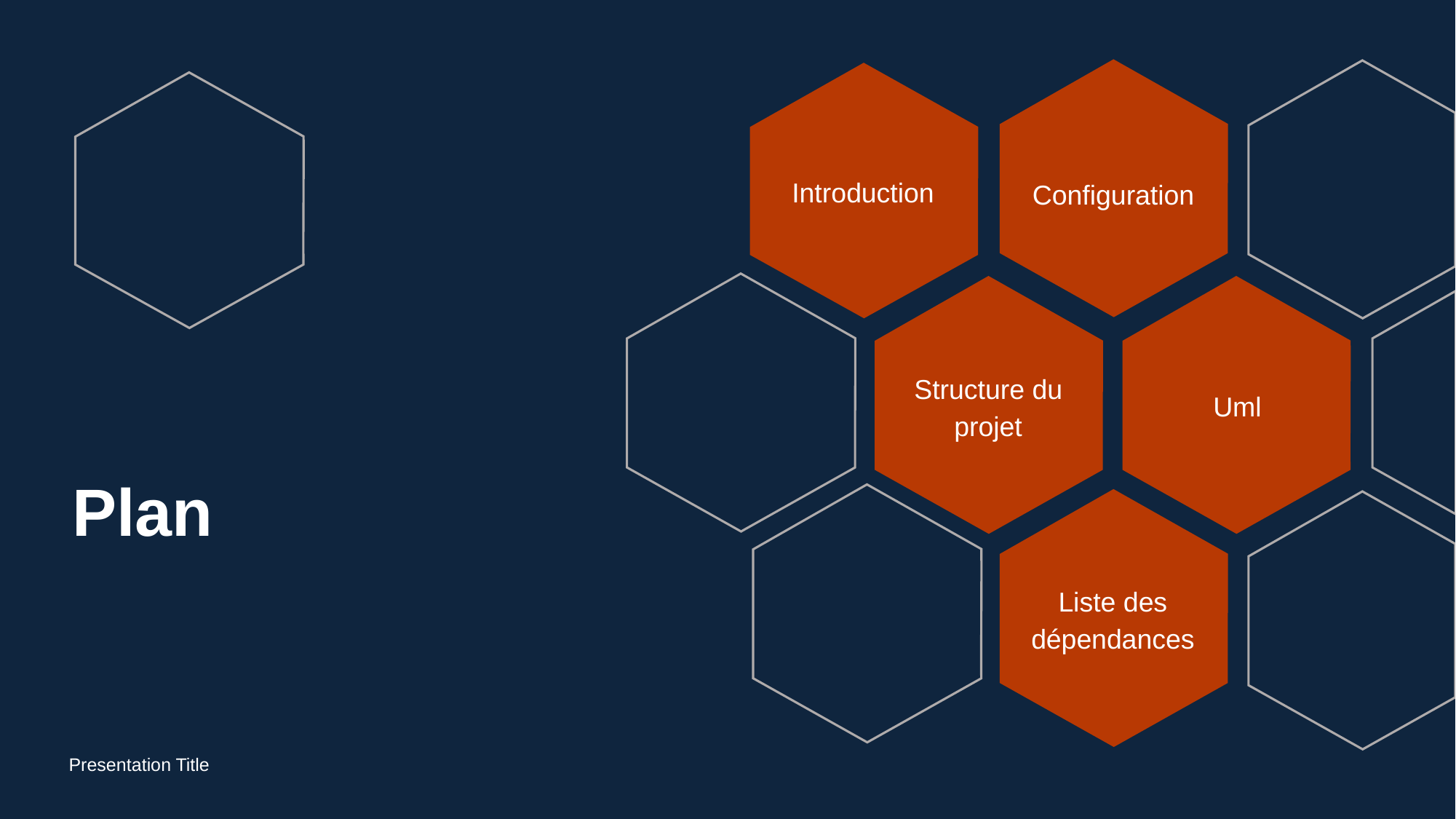

Introduction
Configuration
Uml
Structure du projet
# Plan
Liste des dépendances
Presentation Title